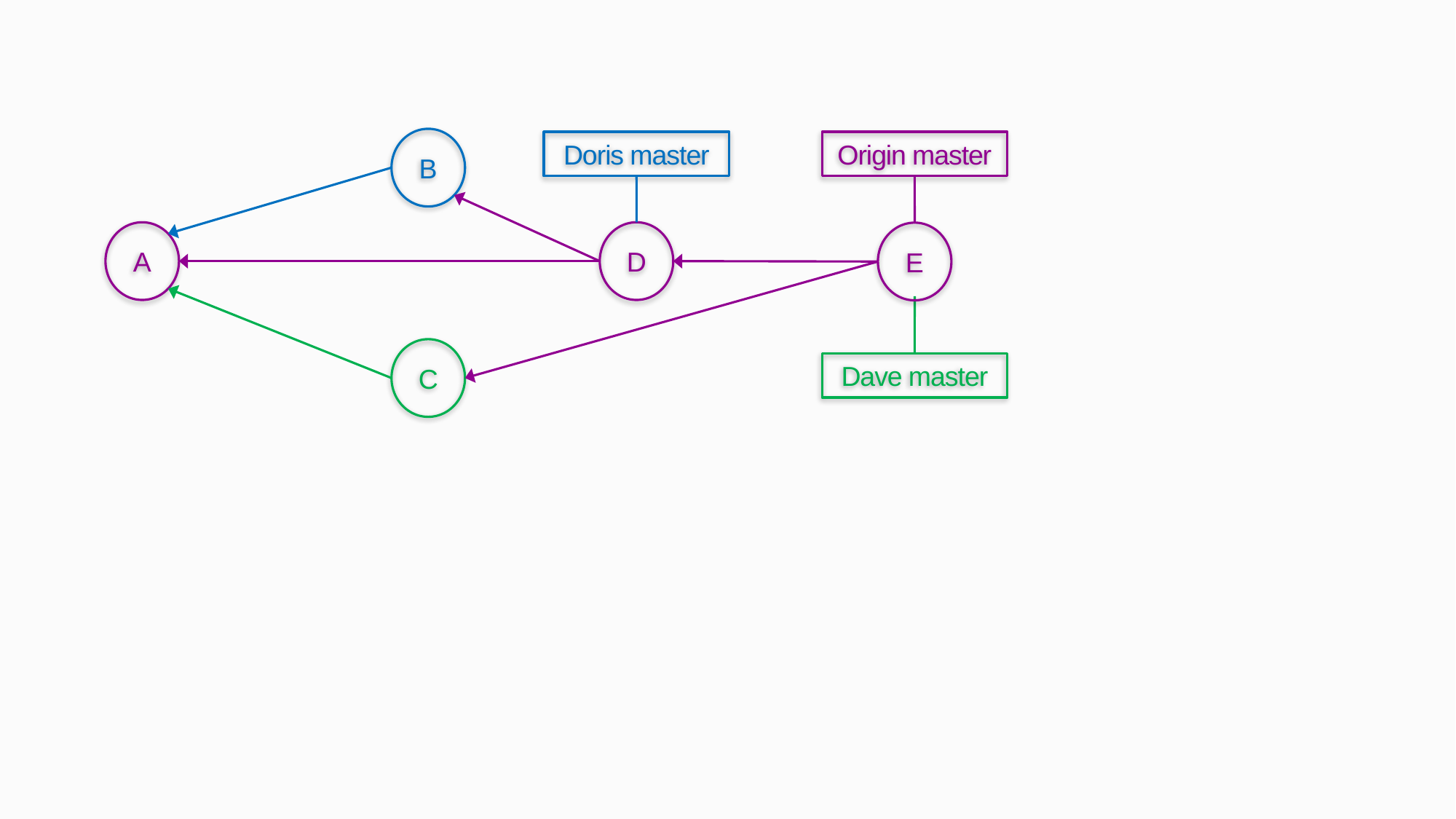

B
Doris master
Origin master
D
A
E
C
Dave master